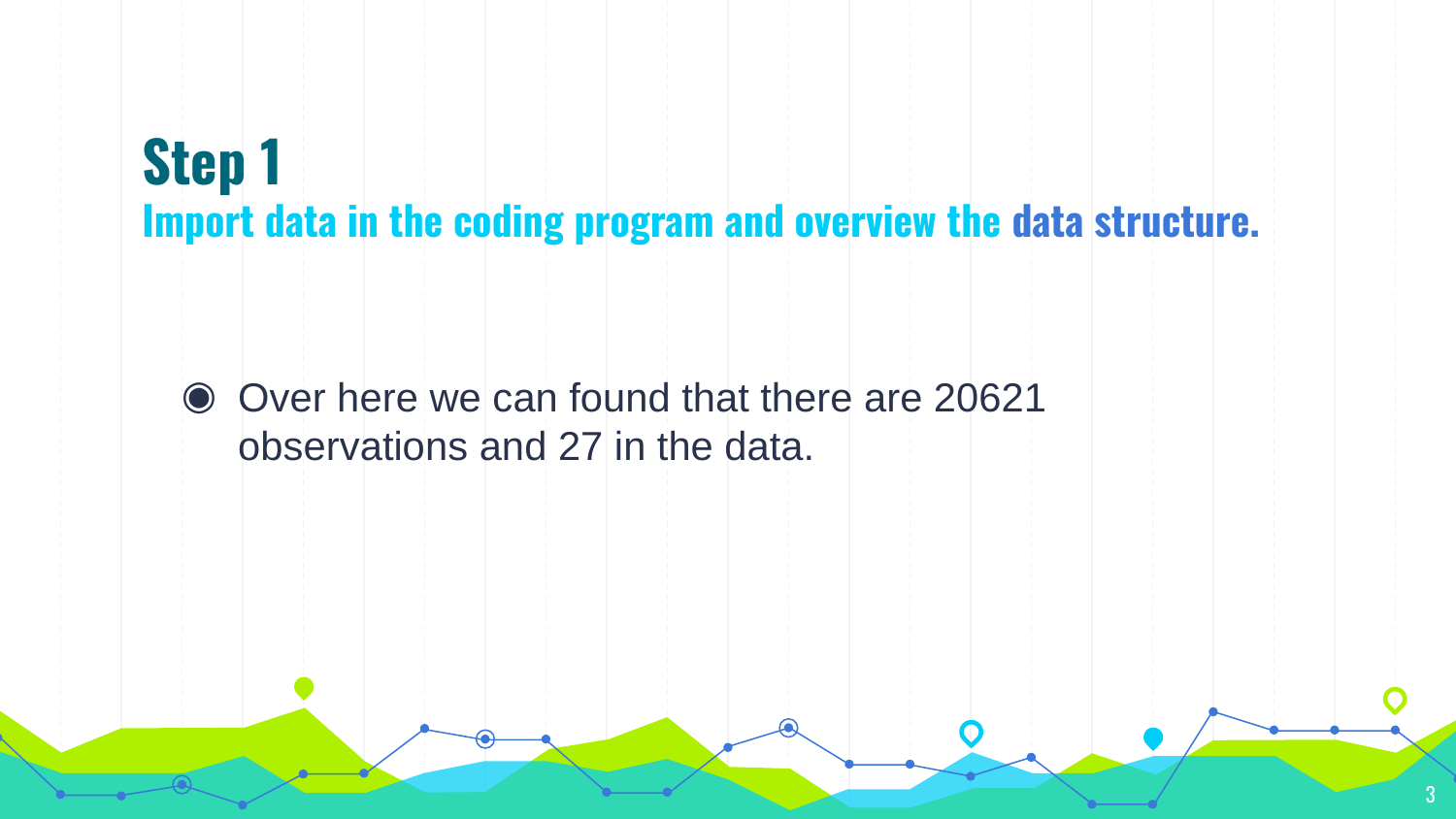

# Step 1 Import data in the coding program and overview the data structure.

Over here we can found that there are 20621 observations and 27 in the data.

3